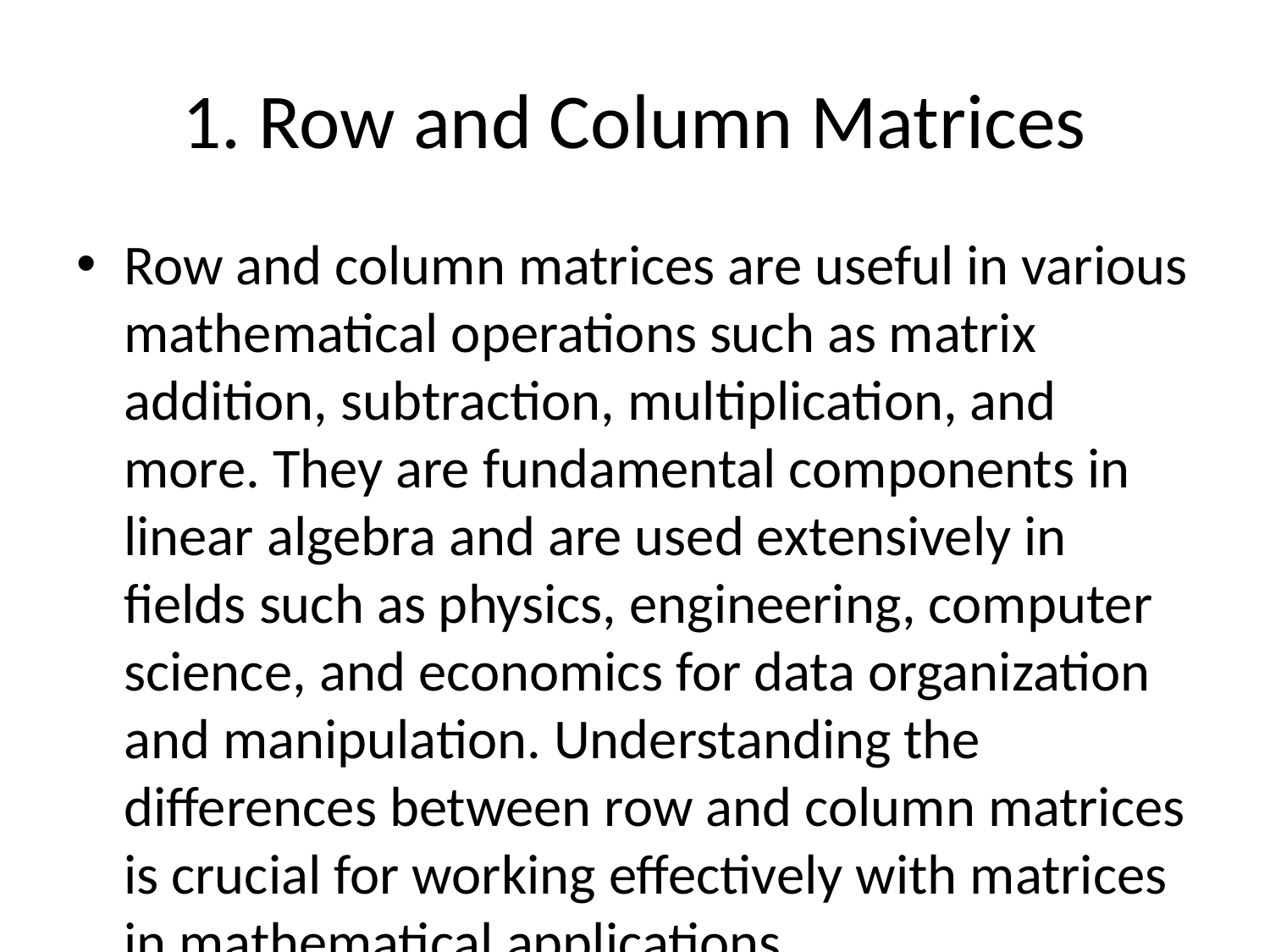

# 1. Row and Column Matrices
Row and column matrices are useful in various mathematical operations such as matrix addition, subtraction, multiplication, and more. They are fundamental components in linear algebra and are used extensively in fields such as physics, engineering, computer science, and economics for data organization and manipulation. Understanding the differences between row and column matrices is crucial for working effectively with matrices in mathematical applications.